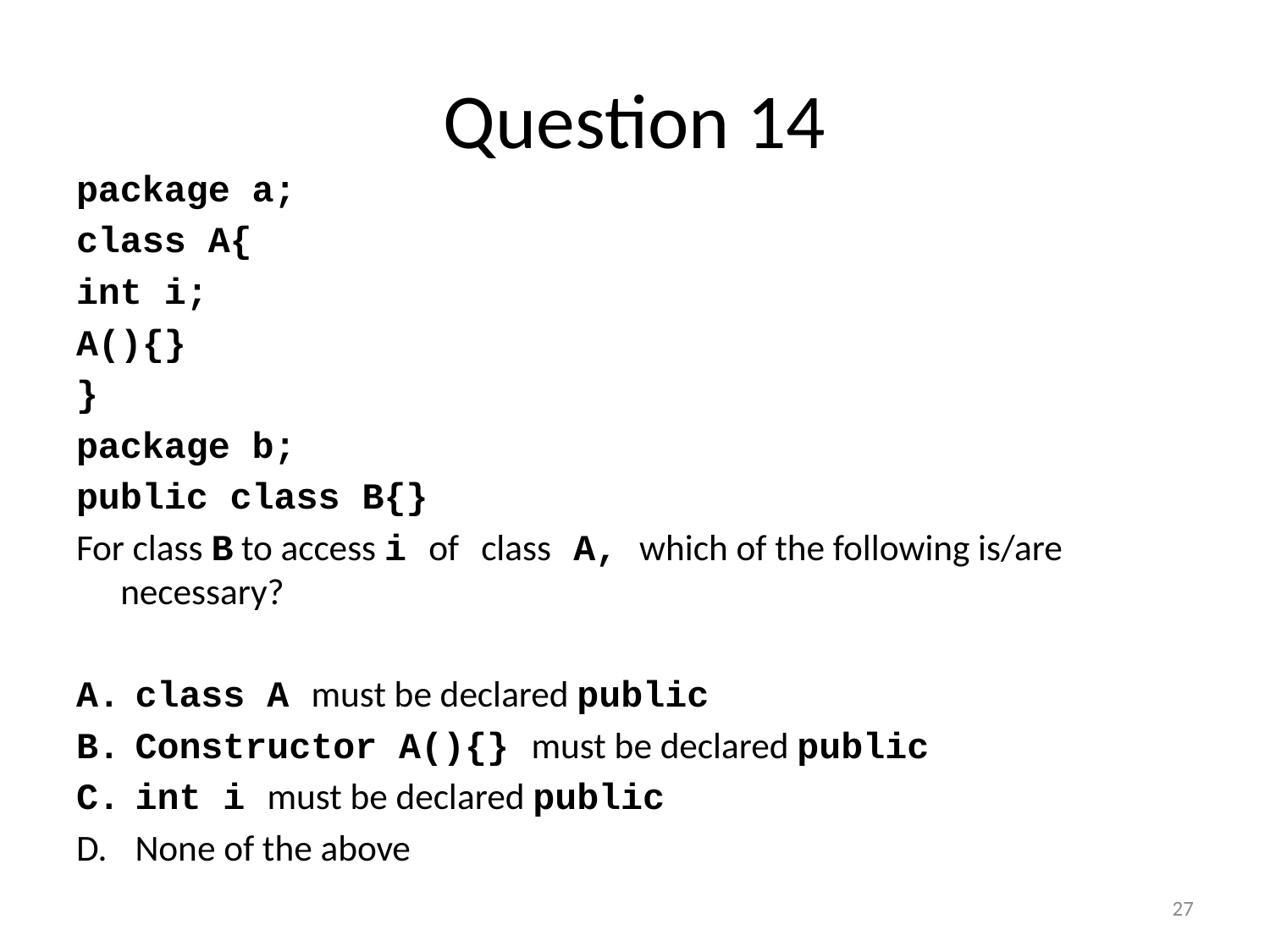

# Question 14
package a;
class A{
int i;
A(){}
}
package b;
public class B{}
For class B to access i of class A, which of the following is/are necessary?

class A must be declared public
Constructor A(){} must be declared public
int i must be declared public
None of the above

27